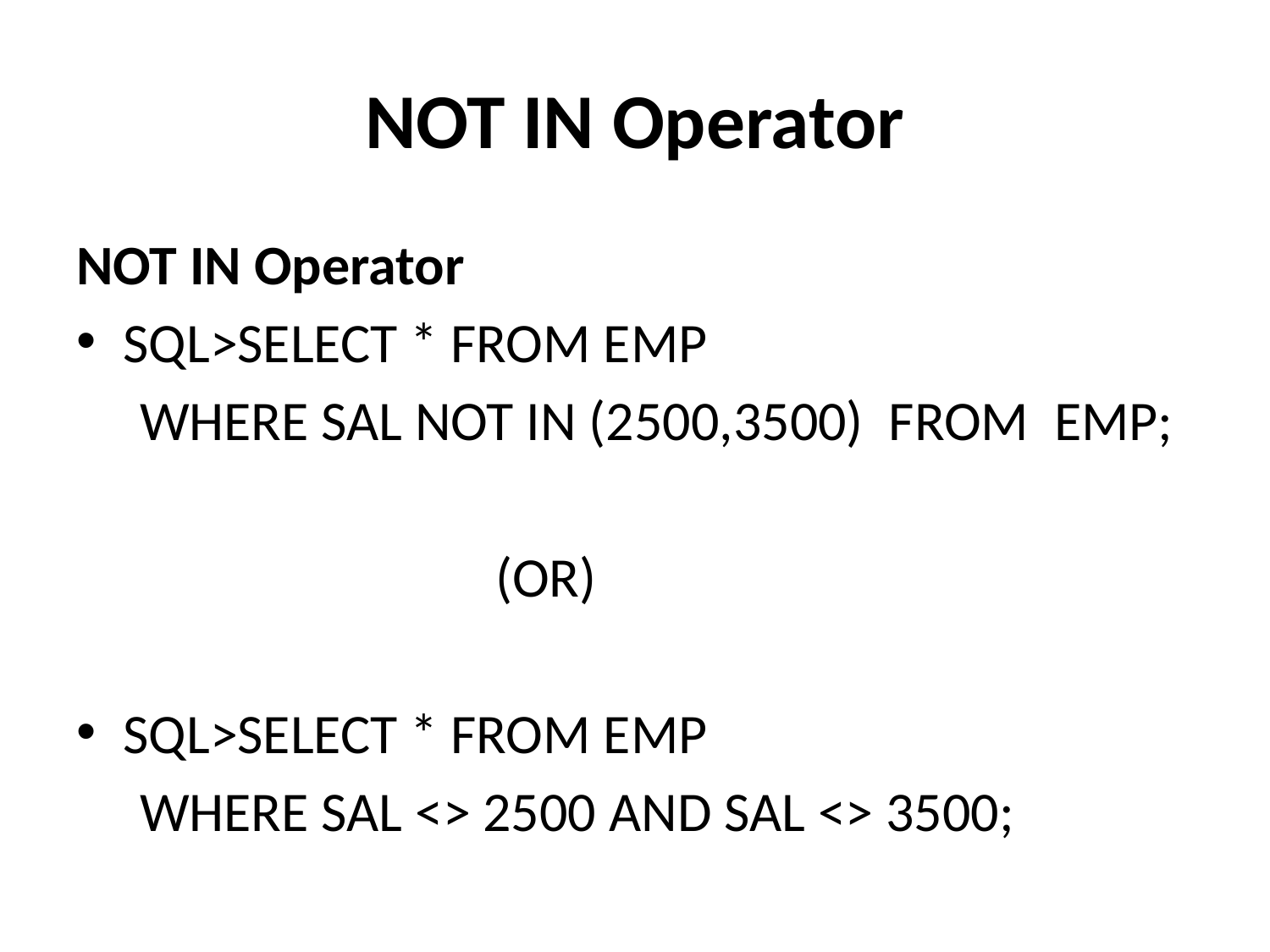

# NOT IN Operator
NOT IN Operator
SQL>SELECT * FROM EMP
     WHERE SAL NOT IN (2500,3500)  FROM  EMP;

                                 (OR)

SQL>SELECT * FROM EMP
     WHERE SAL <> 2500 AND SAL <> 3500;